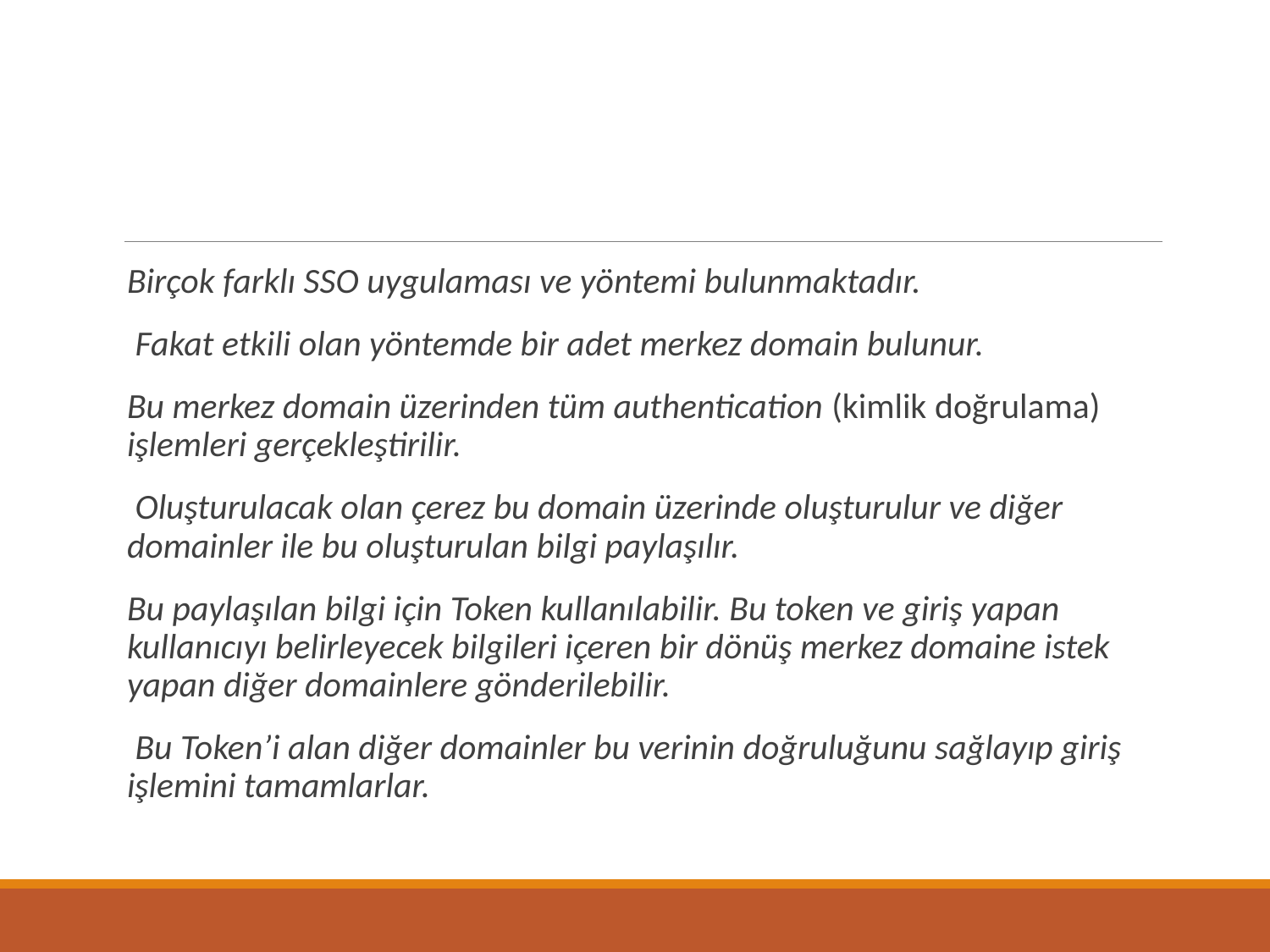

#
Birçok farklı SSO uygulaması ve yöntemi bulunmaktadır.
 Fakat etkili olan yöntemde bir adet merkez domain bulunur.
Bu merkez domain üzerinden tüm authentication (kimlik doğrulama) işlemleri gerçekleştirilir.
 Oluşturulacak olan çerez bu domain üzerinde oluşturulur ve diğer domainler ile bu oluşturulan bilgi paylaşılır.
Bu paylaşılan bilgi için Token kullanılabilir. Bu token ve giriş yapan kullanıcıyı belirleyecek bilgileri içeren bir dönüş merkez domaine istek yapan diğer domainlere gönderilebilir.
 Bu Token’i alan diğer domainler bu verinin doğruluğunu sağlayıp giriş işlemini tamamlarlar.